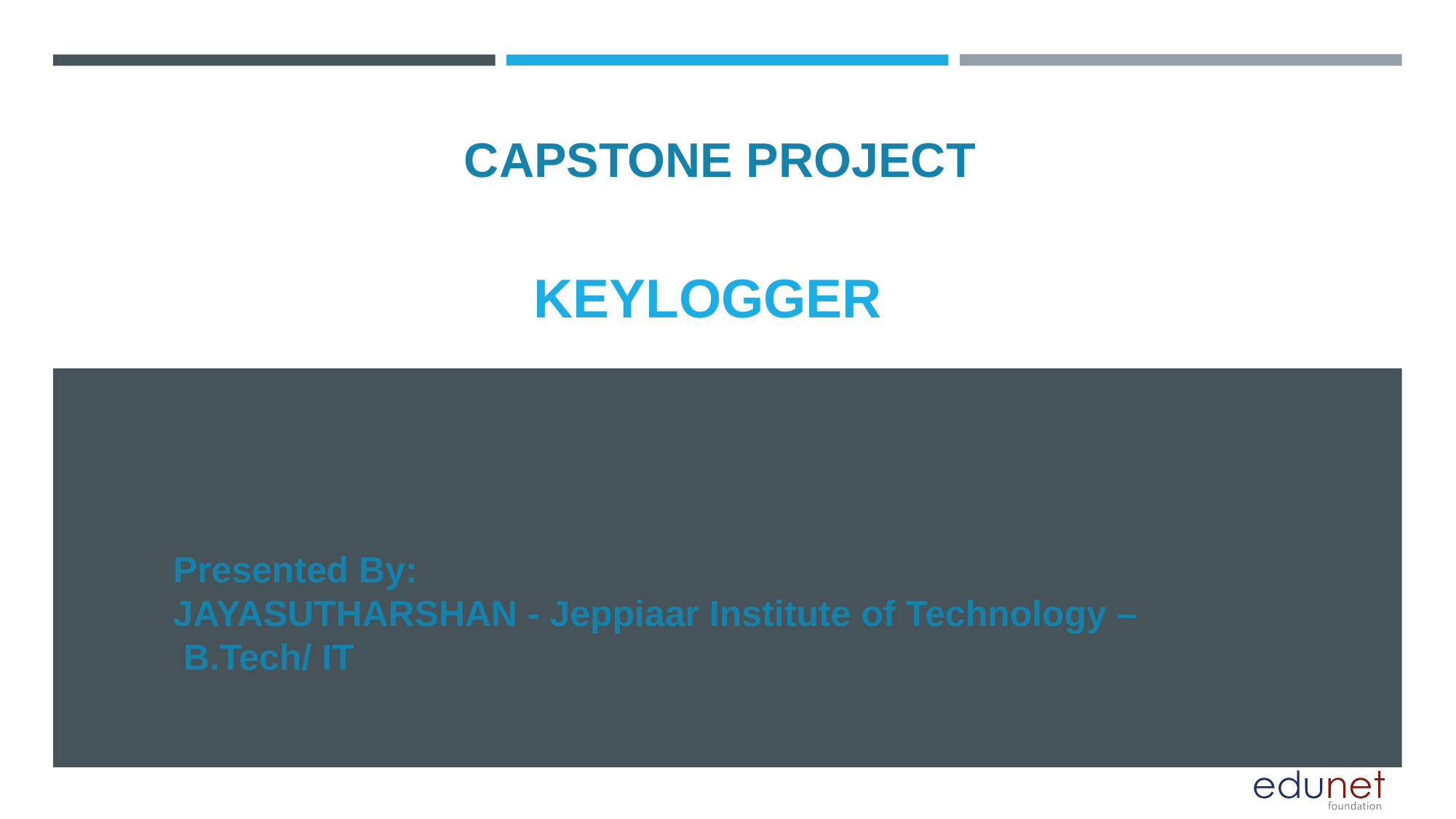

CAPSTONE PROJECT
# KEYLOGGER
Presented By:
JAYASUTHARSHAN - Jeppiaar Institute of Technology –
 B.Tech/ IT